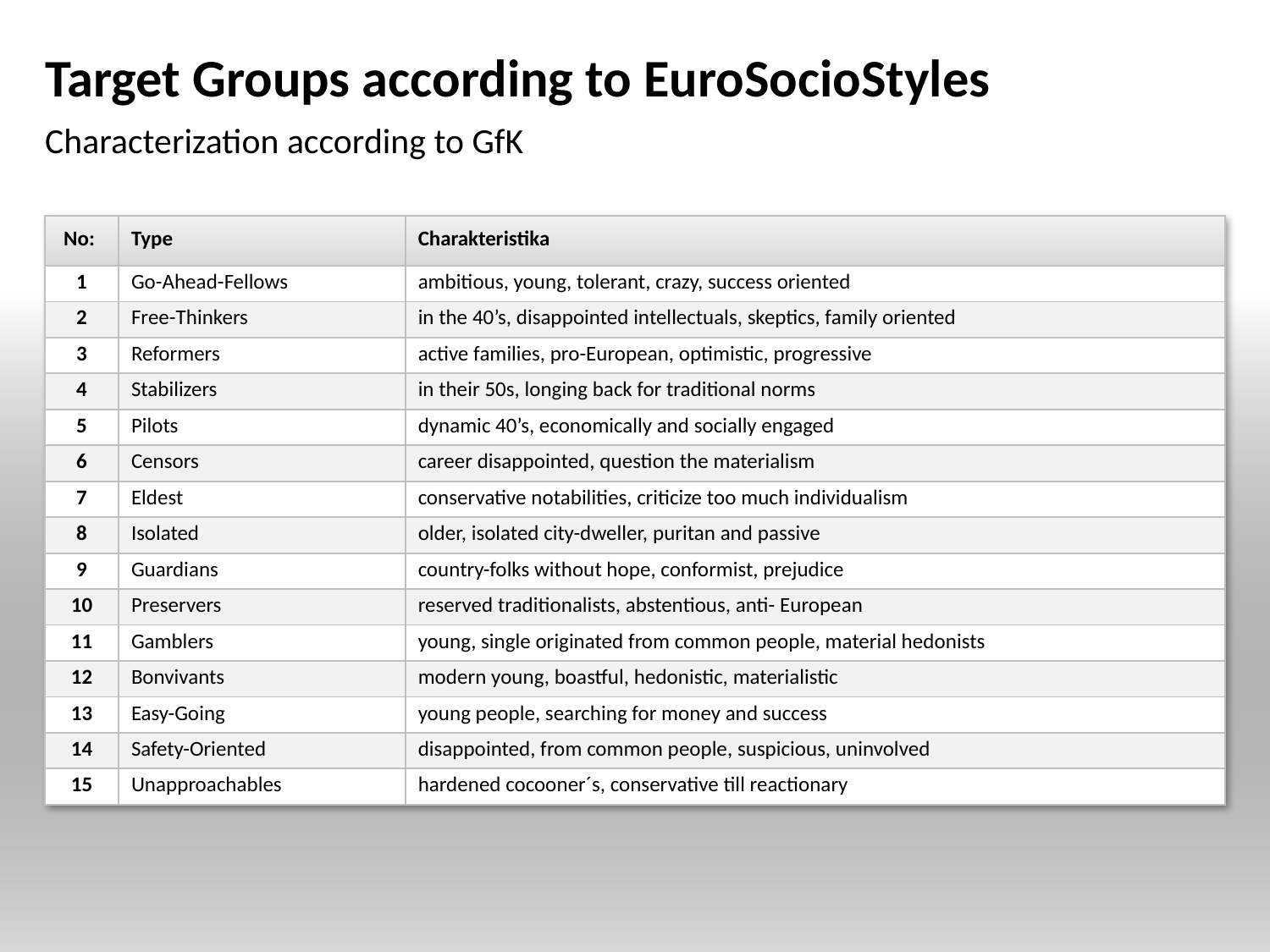

# Target Groups according to EuroSocioStyles
Characterization according to GfK
| No: | Type | Charakteristika |
| --- | --- | --- |
| 1 | Go-Ahead-Fellows | ambitious, young, tolerant, crazy, success oriented |
| 2 | Free-Thinkers | in the 40’s, disappointed intellectuals, skeptics, family oriented |
| 3 | Reformers | active families, pro-European, optimistic, progressive |
| 4 | Stabilizers | in their 50s, longing back for traditional norms |
| 5 | Pilots | dynamic 40’s, economically and socially engaged |
| 6 | Censors | career disappointed, question the materialism |
| 7 | Eldest | conservative notabilities, criticize too much individualism |
| 8 | Isolated | older, isolated city-dweller, puritan and passive |
| 9 | Guardians | country-folks without hope, conformist, prejudice |
| 10 | Preservers | reserved traditionalists, abstentious, anti- European |
| 11 | Gamblers | young, single originated from common people, material hedonists |
| 12 | Bonvivants | modern young, boastful, hedonistic, materialistic |
| 13 | Easy-Going | young people, searching for money and success |
| 14 | Safety-Oriented | disappointed, from common people, suspicious, uninvolved |
| 15 | Unapproachables | hardened cocooner´s, conservative till reactionary |